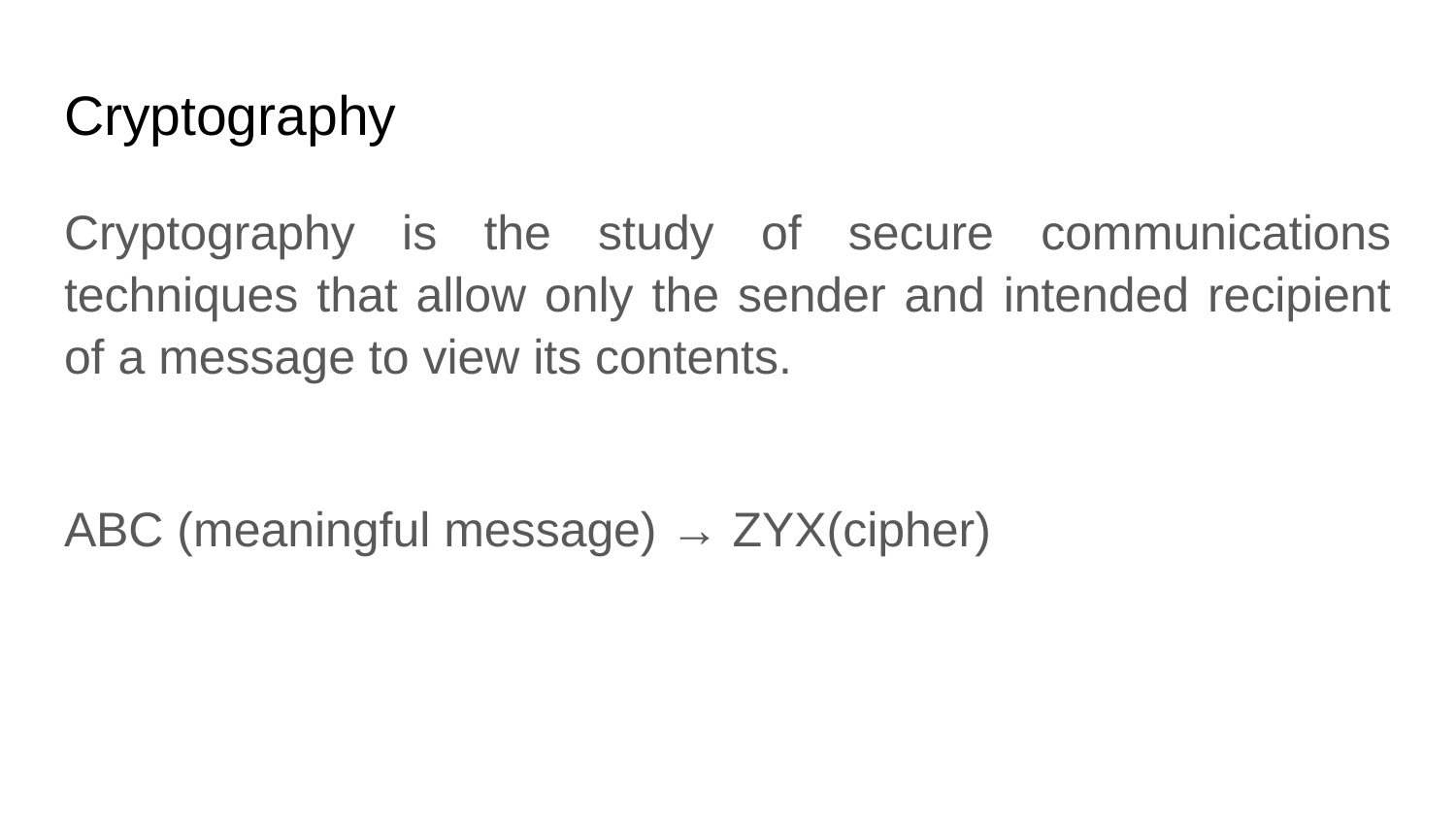

# Cryptography
Cryptography is the study of secure communications techniques that allow only the sender and intended recipient of a message to view its contents.

ABC (meaningful message) → ZYX(cipher)